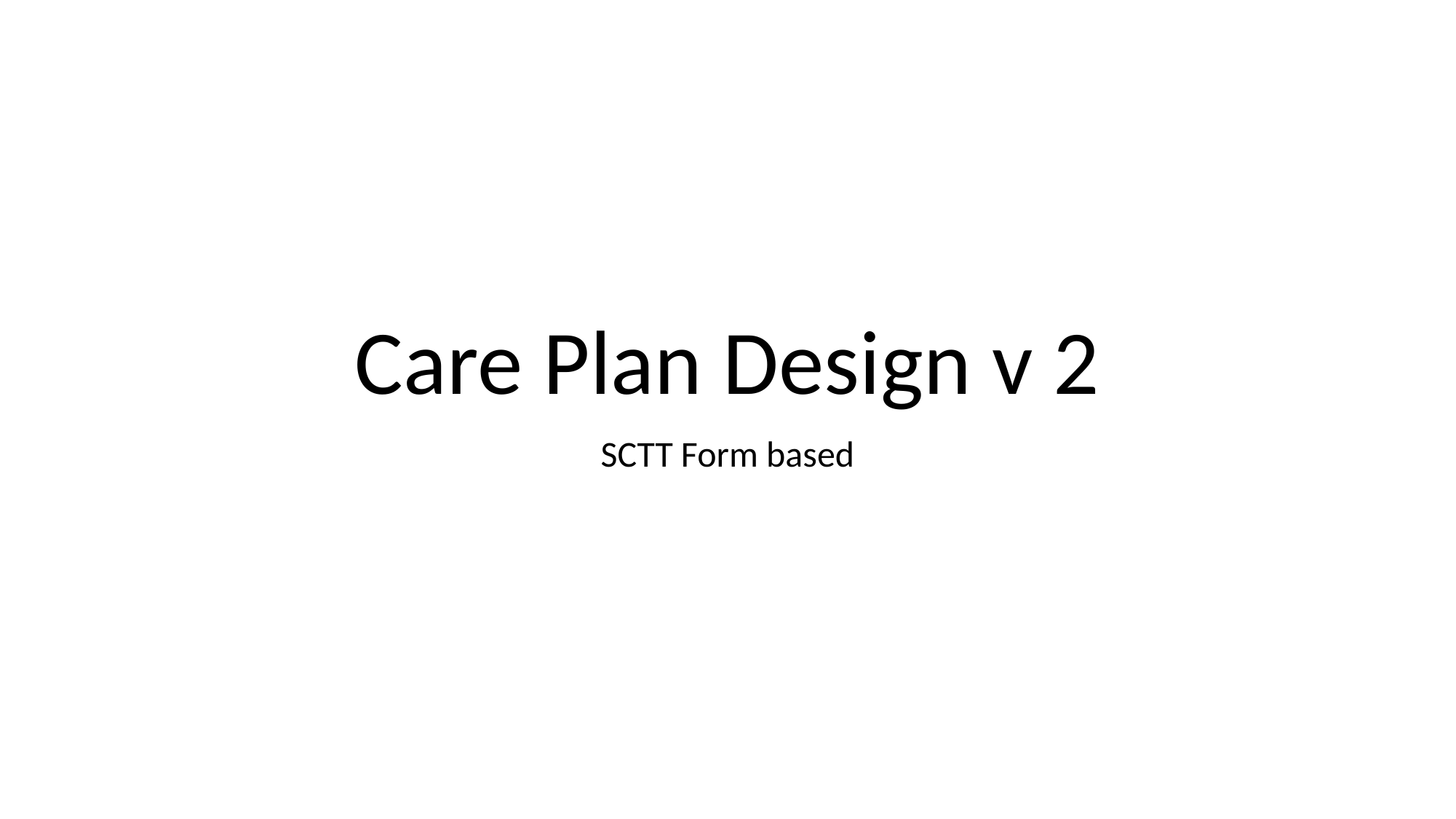

# Care Plan Design v 2
SCTT Form based